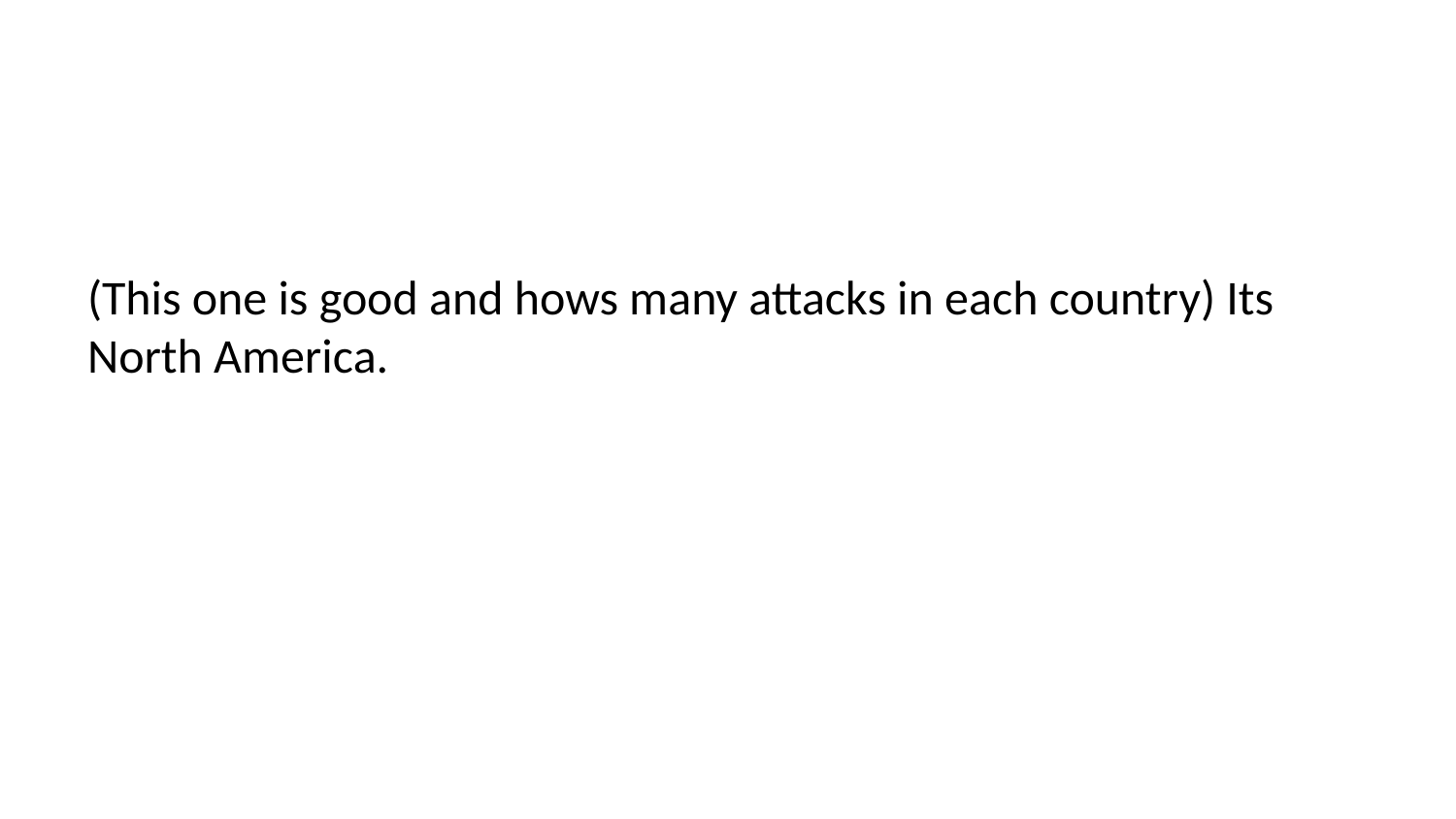

(This one is good and hows many attacks in each country) Its North America.